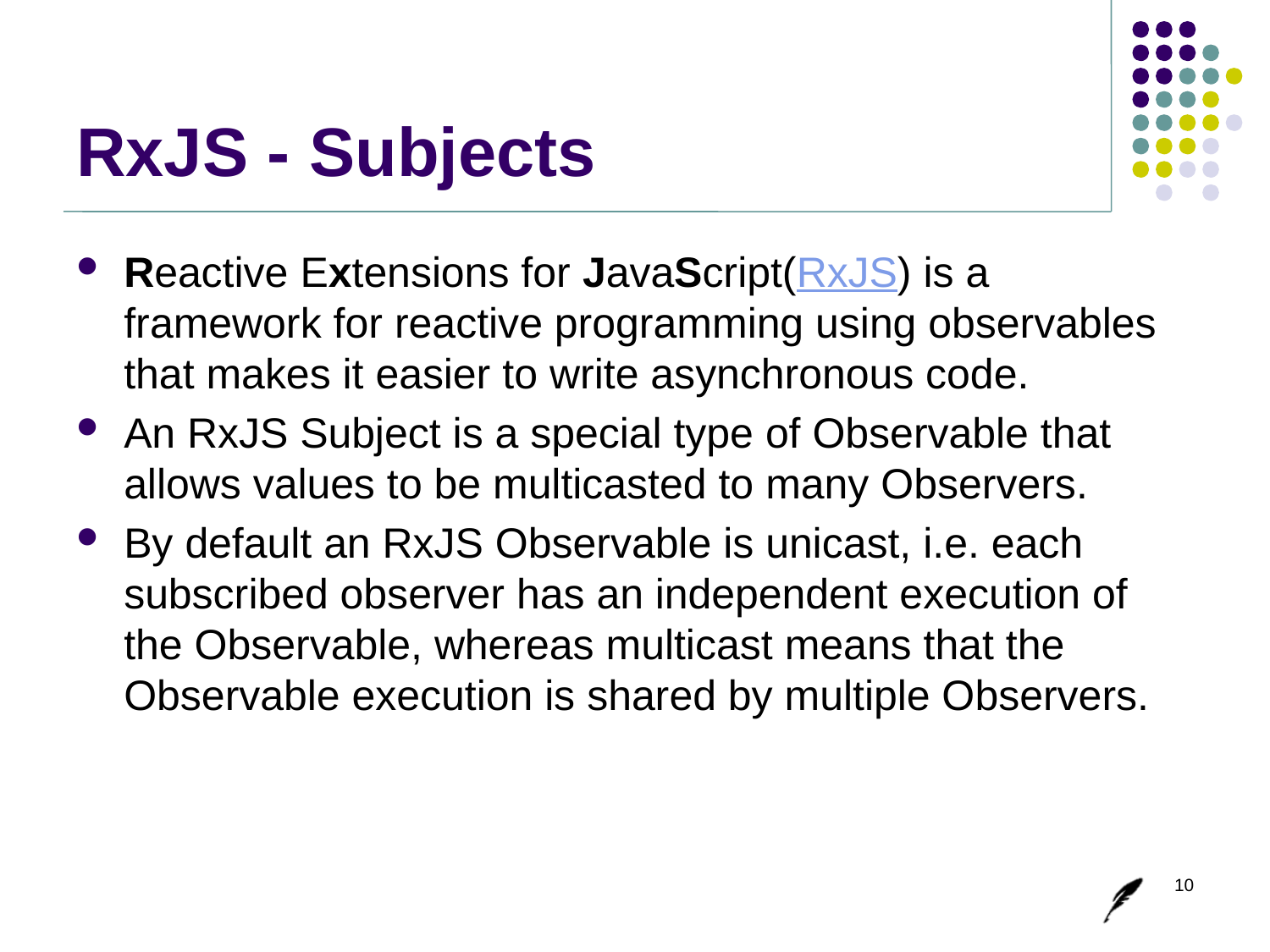

# RxJS - Subjects
Reactive Extensions for JavaScript(RxJS) is a framework for reactive programming using observables that makes it easier to write asynchronous code.
An RxJS Subject is a special type of Observable that allows values to be multicasted to many Observers.
By default an RxJS Observable is unicast, i.e. each subscribed observer has an independent execution of the Observable, whereas multicast means that the Observable execution is shared by multiple Observers.

10